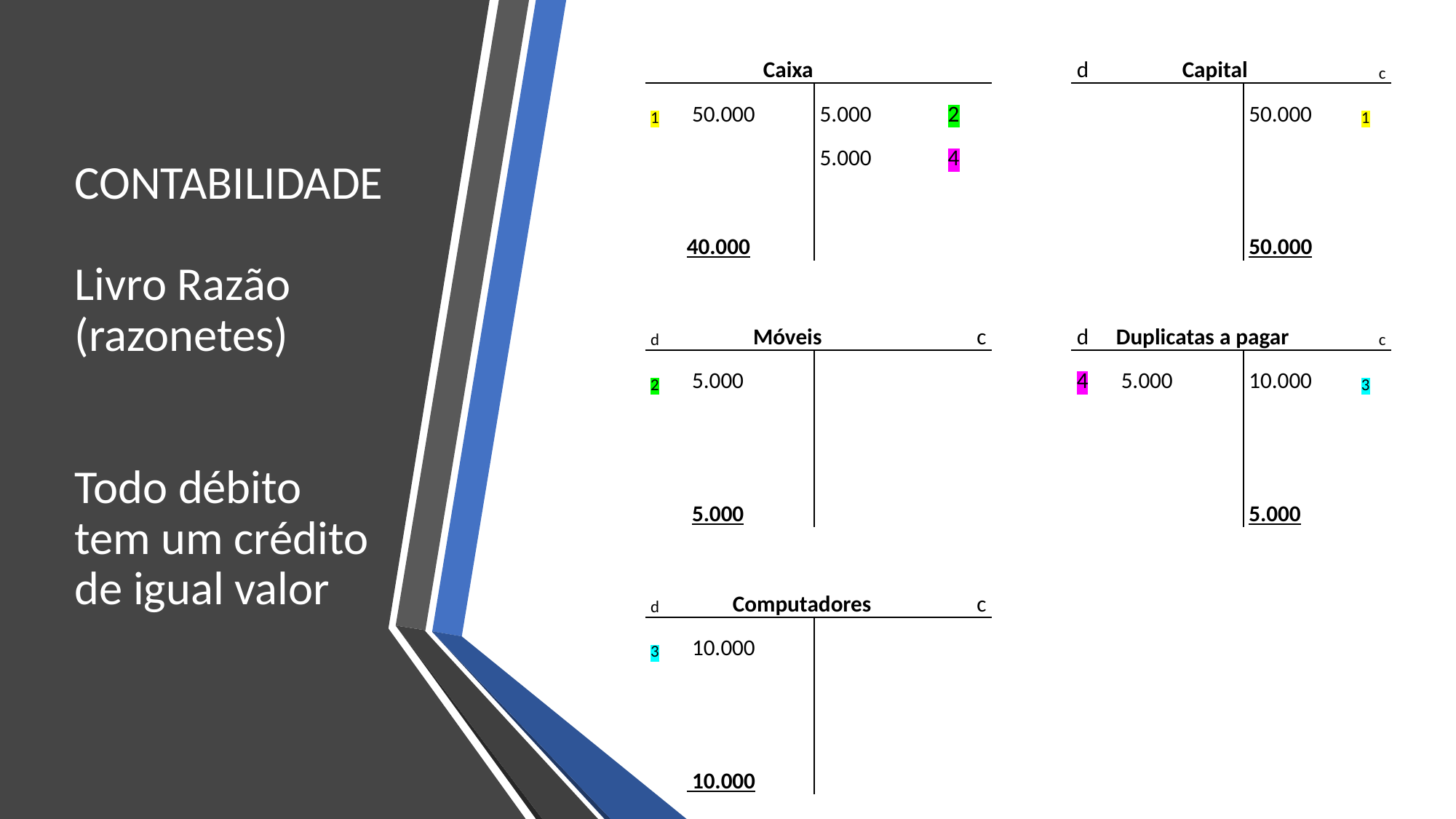

|  | Caixa |  |  |  | d | Capital |  | c |
| --- | --- | --- | --- | --- | --- | --- | --- | --- |
| 1 | 50.000 | 5.000 | 2 |  |  |  | 50.000 | 1 |
|  |  | 5.000 | 4 |  |  |  |  |  |
|  |  |  |  |  |  |  |  |  |
|  | 40.000 |  |  |  |  |  | 50.000 |  |
|  |  |  |  |  |  |  |  |  |
| d | Móveis |  | c |  | d | Duplicatas a pagar |  | c |
| 2 | 5.000 |  |  |  | 4 | 5.000 | 10.000 | 3 |
|  |  |  |  |  |  |  |  |  |
|  |  |  |  |  |  |  |  |  |
|  | 5.000 |  |  |  |  |  | 5.000 |  |
|  |  |  |  |  |  |  |  |  |
| d | Computadores |  | c |  |  |  |  |  |
| 3 | 10.000 |  |  |  |  |  |  |  |
|  |  |  |  |  |  |  |  |  |
|  |  |  |  |  |  |  |  |  |
|  | 10.000 |  |  |  |  |  |  |  |
# CONTABILIDADE Livro Razão (razonetes) Todo débito tem um crédito de igual valor